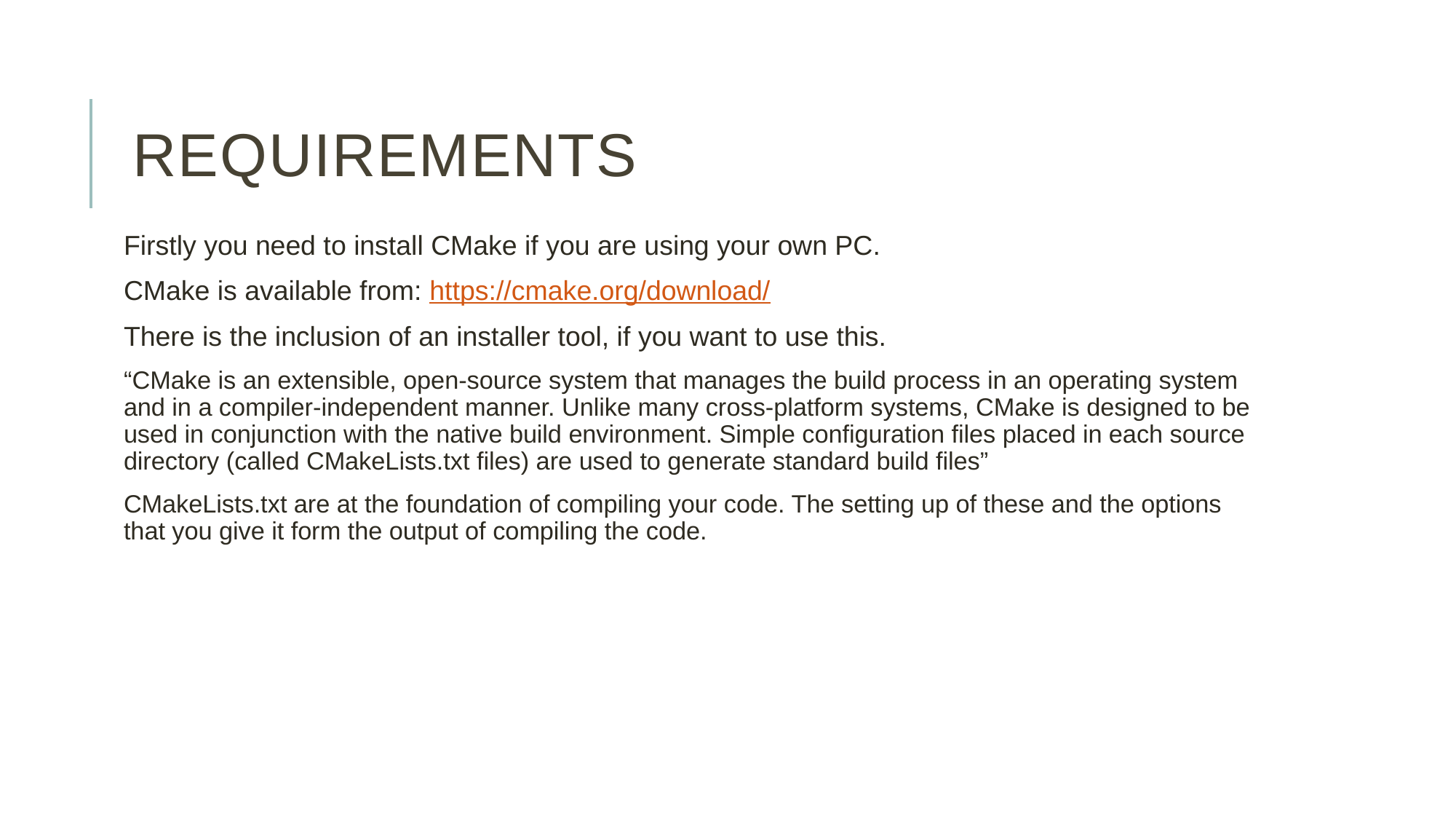

# Requirements
Firstly you need to install CMake if you are using your own PC.
CMake is available from: https://cmake.org/download/
There is the inclusion of an installer tool, if you want to use this.
“CMake is an extensible, open-source system that manages the build process in an operating system and in a compiler-independent manner. Unlike many cross-platform systems, CMake is designed to be used in conjunction with the native build environment. Simple configuration files placed in each source directory (called CMakeLists.txt files) are used to generate standard build files”
CMakeLists.txt are at the foundation of compiling your code. The setting up of these and the options that you give it form the output of compiling the code.